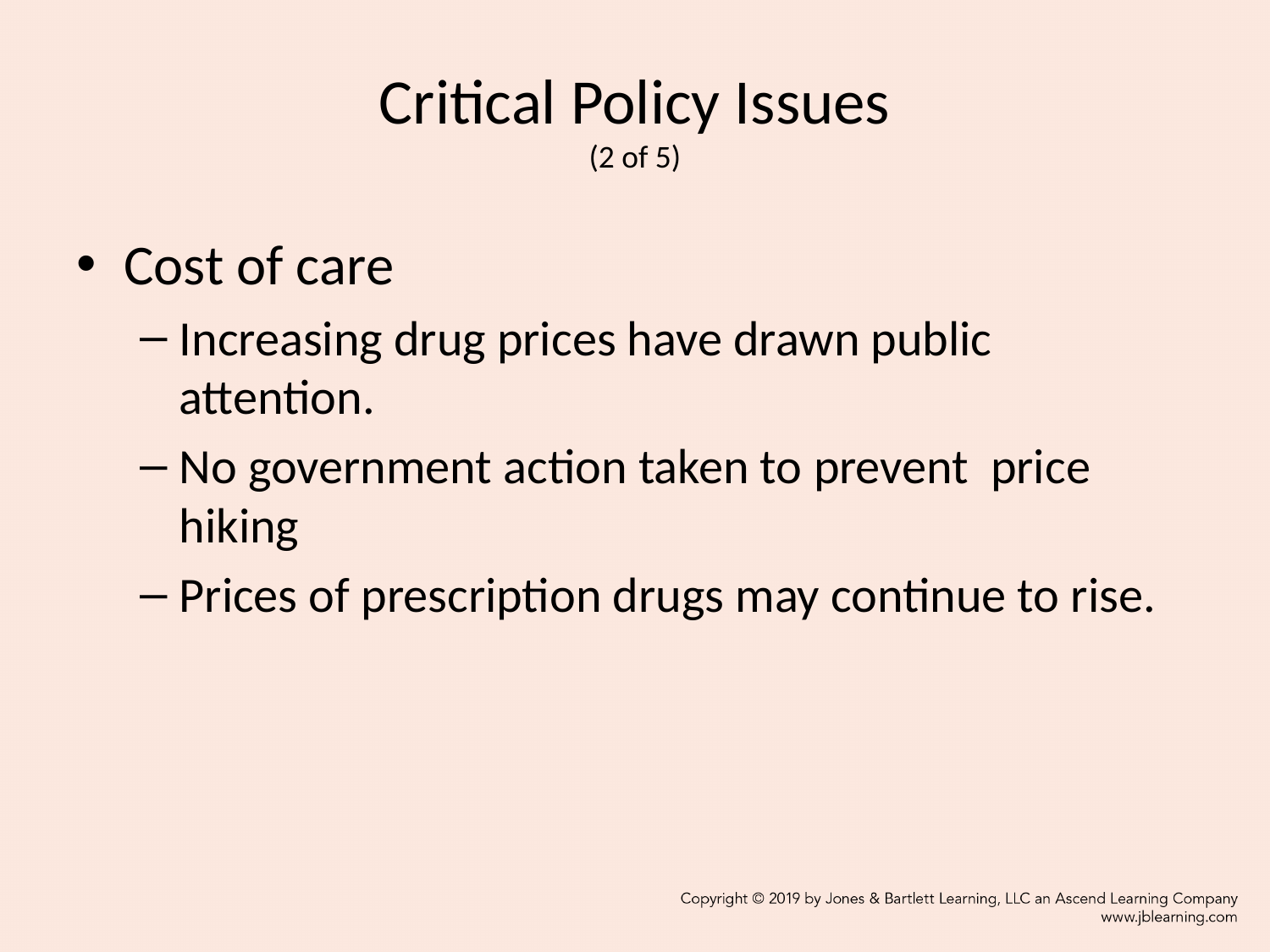

# Critical Policy Issues (2 of 5)
Cost of care
Increasing drug prices have drawn public attention.
No government action taken to prevent  price hiking
Prices of prescription drugs may continue to rise.